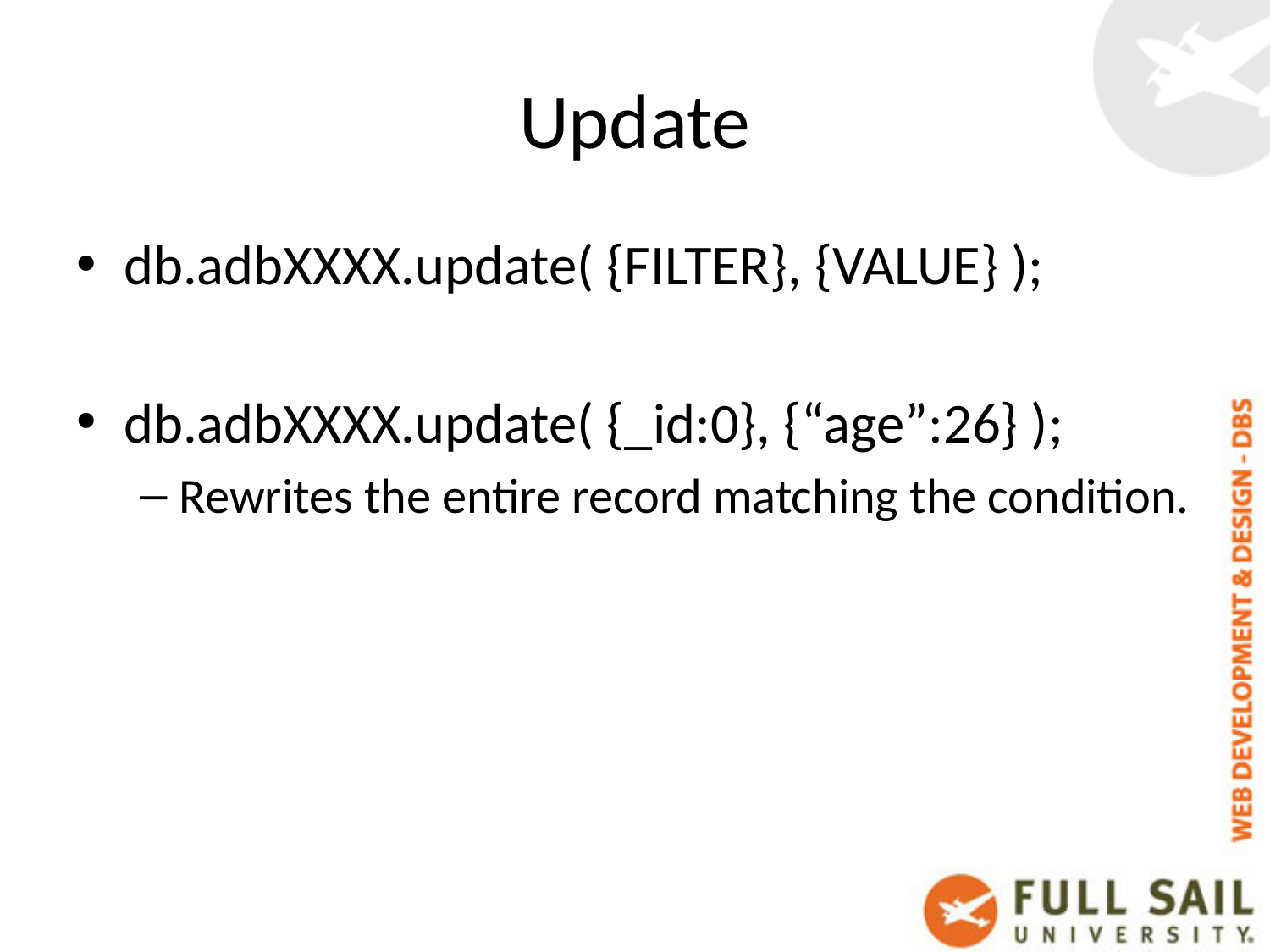

# Update
db.adbXXXX.update( {FILTER}, {VALUE} );

db.adbXXXX.update( {_id:0}, {“age”:26} );
Rewrites the entire record matching the condition.